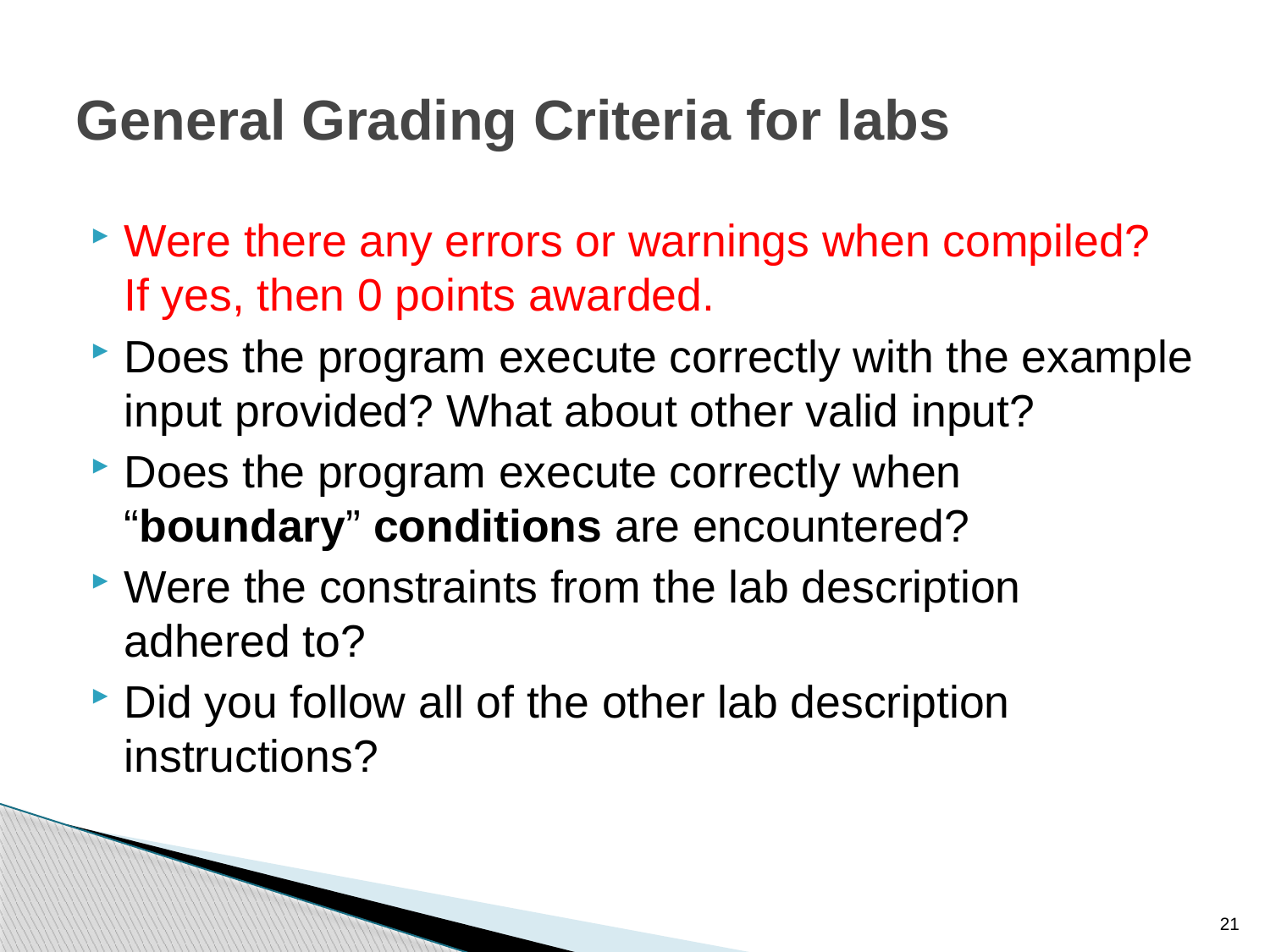

# General Grading Criteria for labs
Were there any errors or warnings when compiled?  If yes, then 0 points awarded.
Does the program execute correctly with the example input provided? What about other valid input?
Does the program execute correctly when “boundary” conditions are encountered?
Were the constraints from the lab description adhered to?
Did you follow all of the other lab description instructions?
21